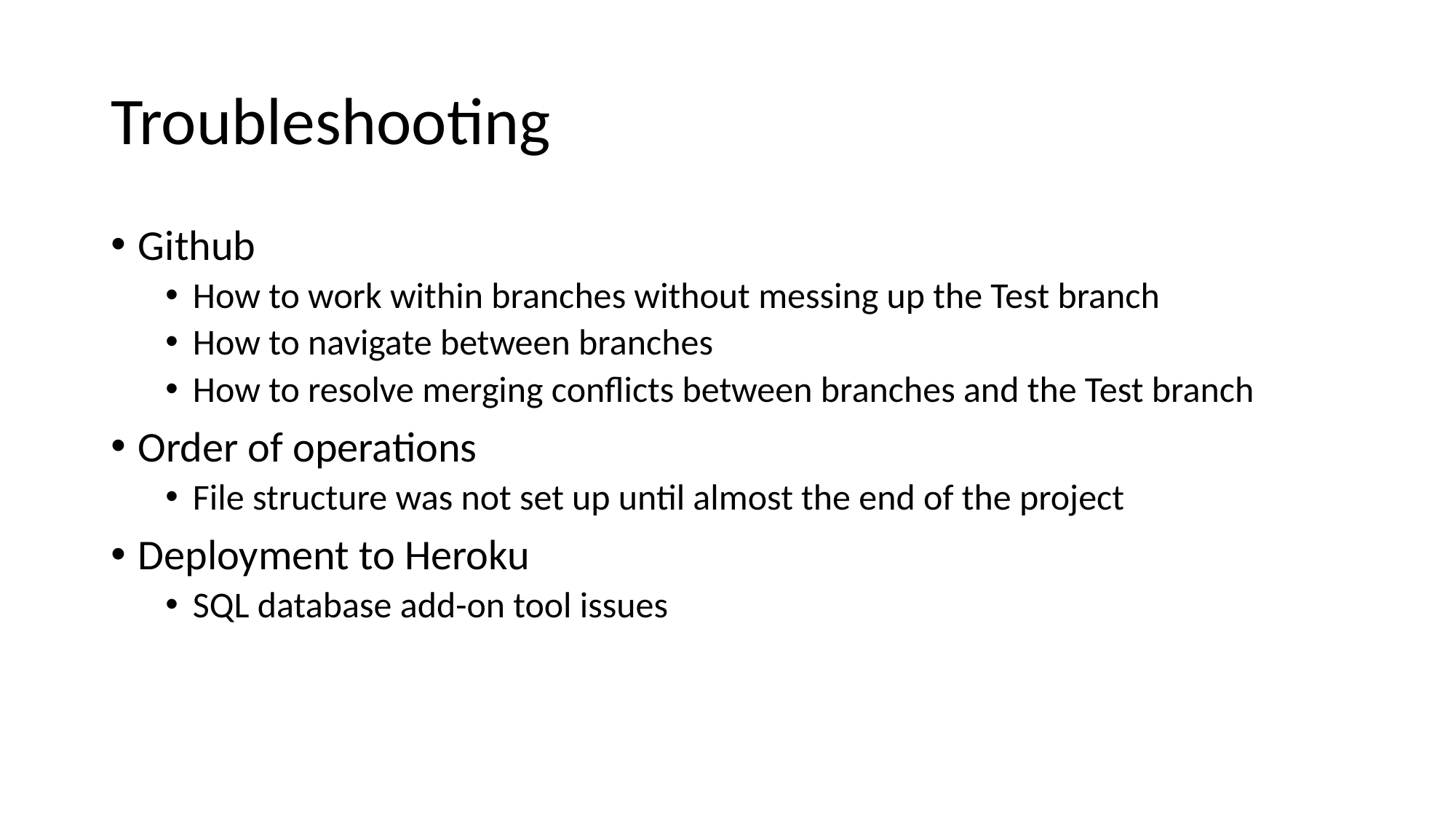

# Troubleshooting
Github
How to work within branches without messing up the Test branch
How to navigate between branches
How to resolve merging conflicts between branches and the Test branch
Order of operations
File structure was not set up until almost the end of the project
Deployment to Heroku
SQL database add-on tool issues